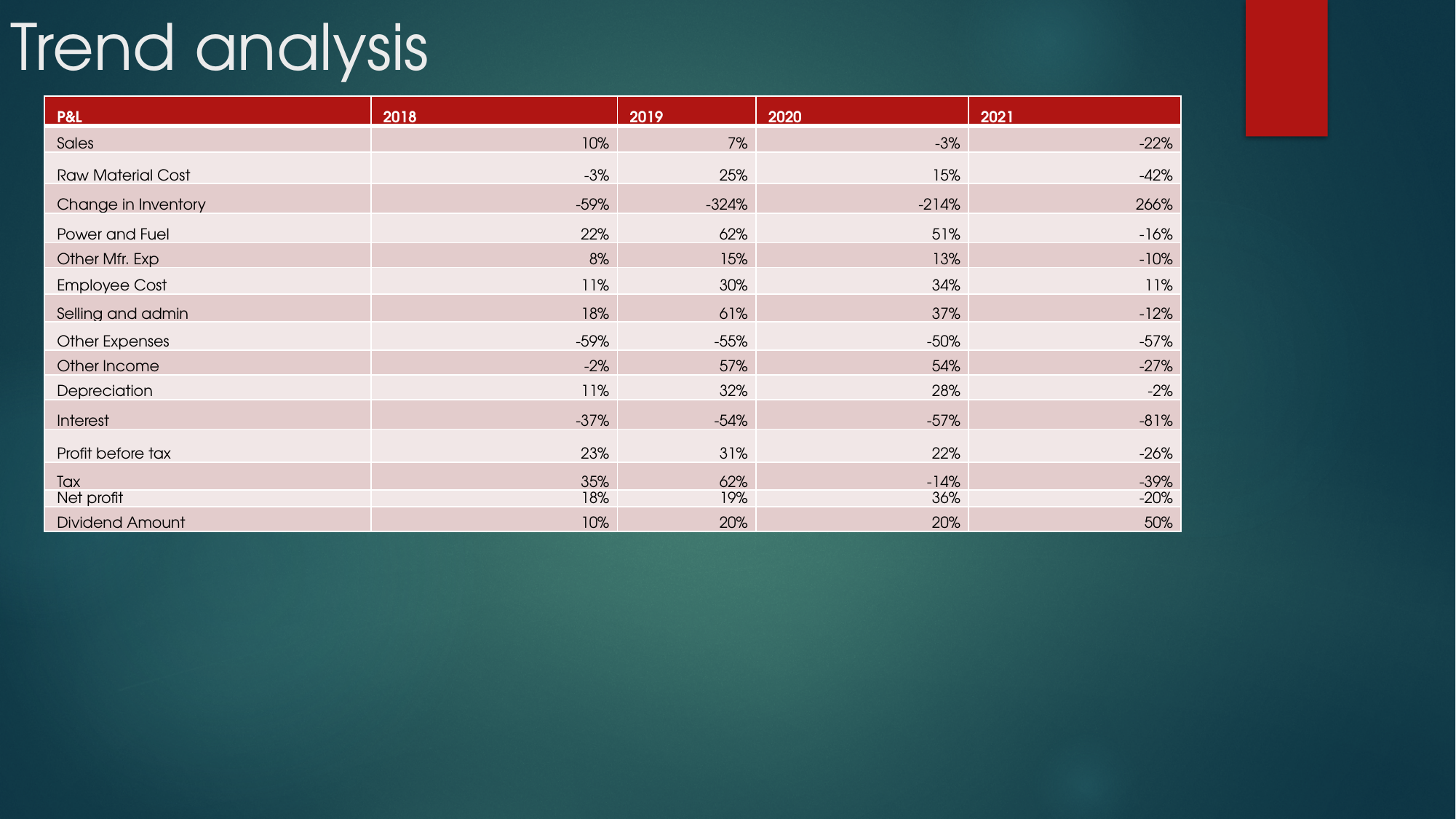

# Trend analysis
| P&L | 2018 | 2019 | 2020 | 2021 |
| --- | --- | --- | --- | --- |
| Sales | 10% | 7% | -3% | -22% |
| Raw Material Cost | -3% | 25% | 15% | -42% |
| Change in Inventory | -59% | -324% | -214% | 266% |
| Power and Fuel | 22% | 62% | 51% | -16% |
| Other Mfr. Exp | 8% | 15% | 13% | -10% |
| Employee Cost | 11% | 30% | 34% | 11% |
| Selling and admin | 18% | 61% | 37% | -12% |
| Other Expenses | -59% | -55% | -50% | -57% |
| Other Income | -2% | 57% | 54% | -27% |
| Depreciation | 11% | 32% | 28% | -2% |
| Interest | -37% | -54% | -57% | -81% |
| Profit before tax | 23% | 31% | 22% | -26% |
| Tax | 35% | 62% | -14% | -39% |
| Net profit | 18% | 19% | 36% | -20% |
| Dividend Amount | 10% | 20% | 20% | 50% |